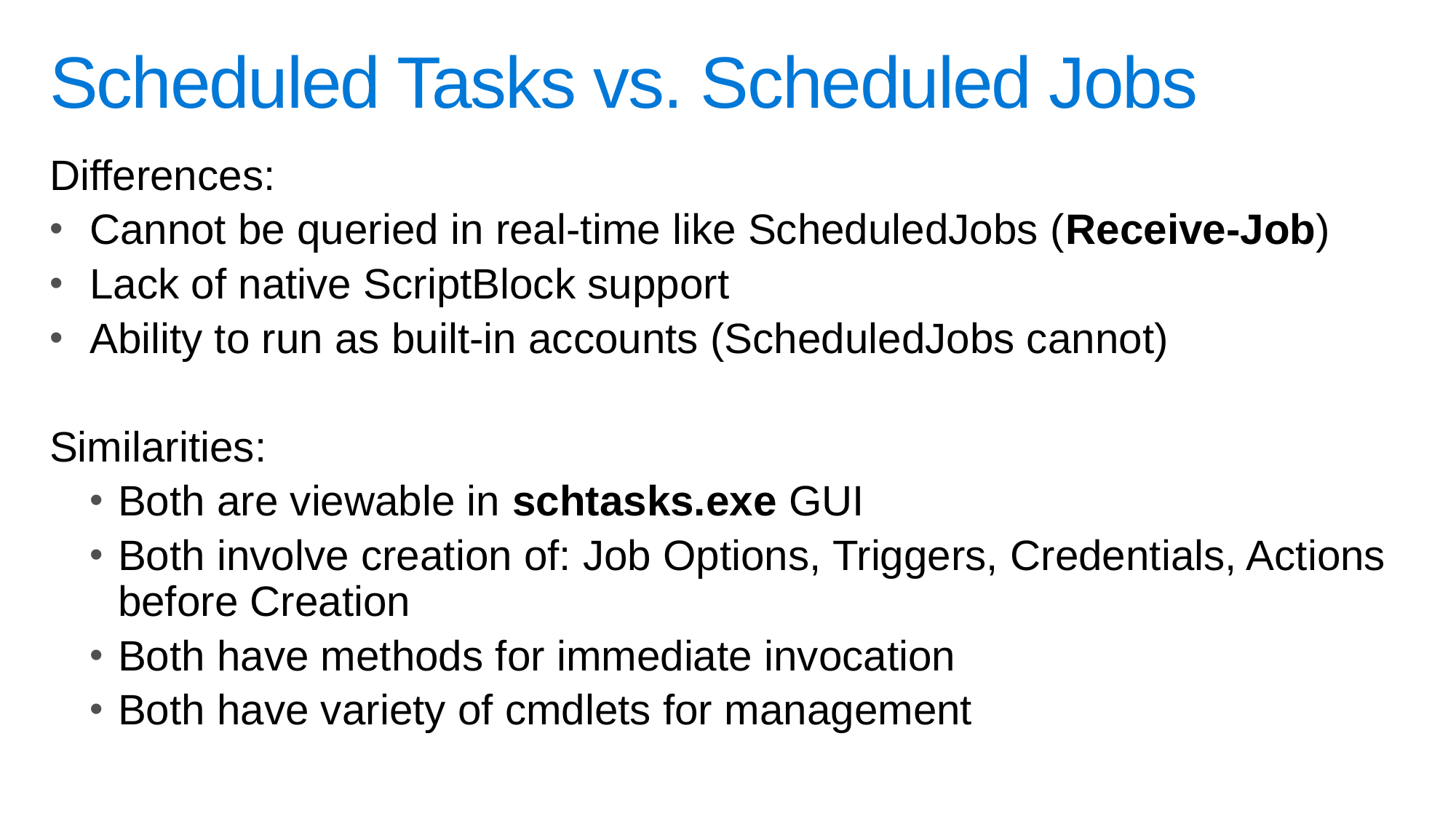

# Scheduled Tasks vs. Scheduled Jobs
Differences:
Cannot be queried in real-time like ScheduledJobs (Receive-Job)
Lack of native ScriptBlock support
Ability to run as built-in accounts (ScheduledJobs cannot)

Similarities:
Both are viewable in schtasks.exe GUI
Both involve creation of: Job Options, Triggers, Credentials, Actions before Creation
Both have methods for immediate invocation
Both have variety of cmdlets for management